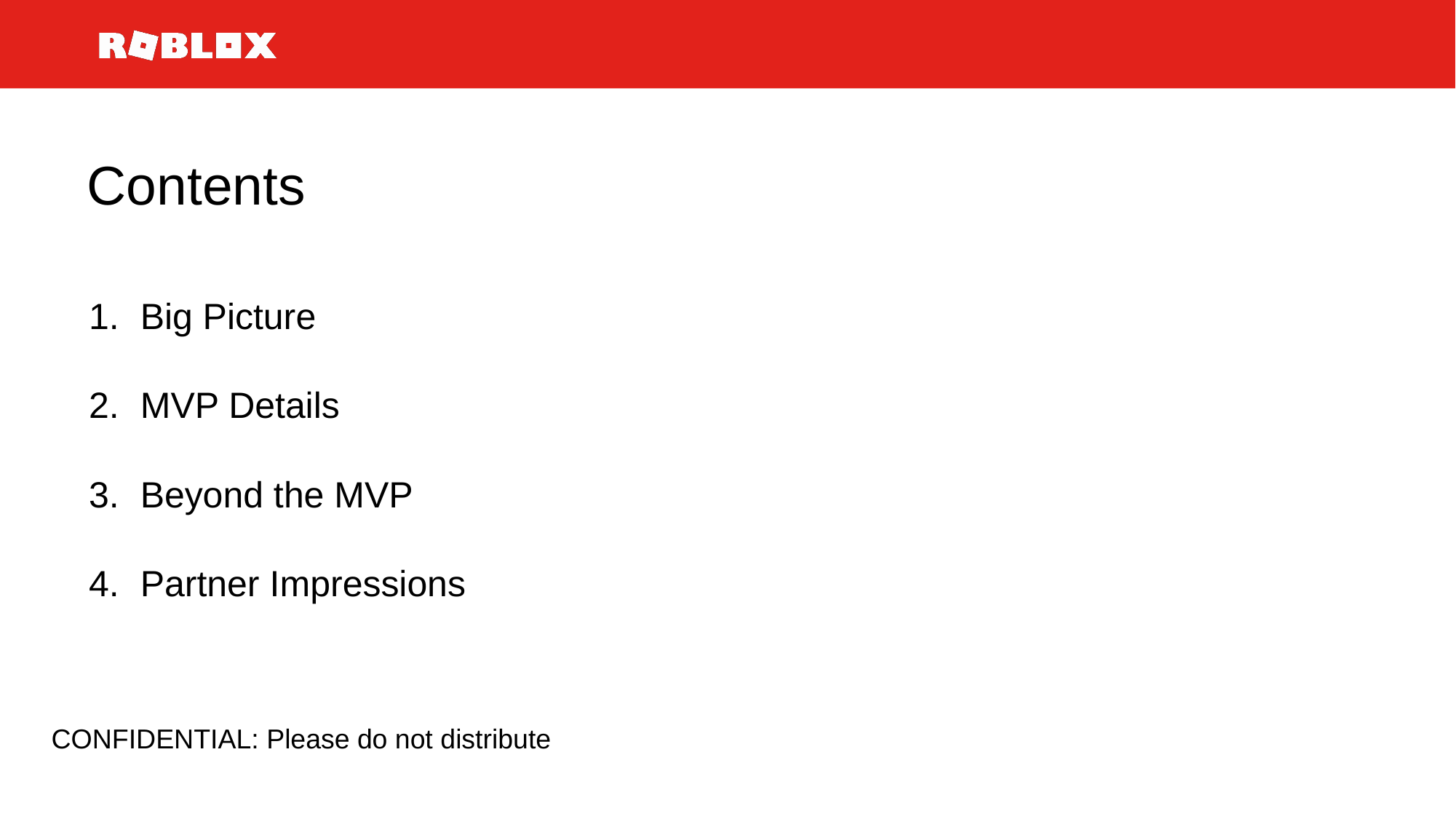

# Contents
Big Picture
MVP Details
Beyond the MVP
Partner Impressions
CONFIDENTIAL: Please do not distribute